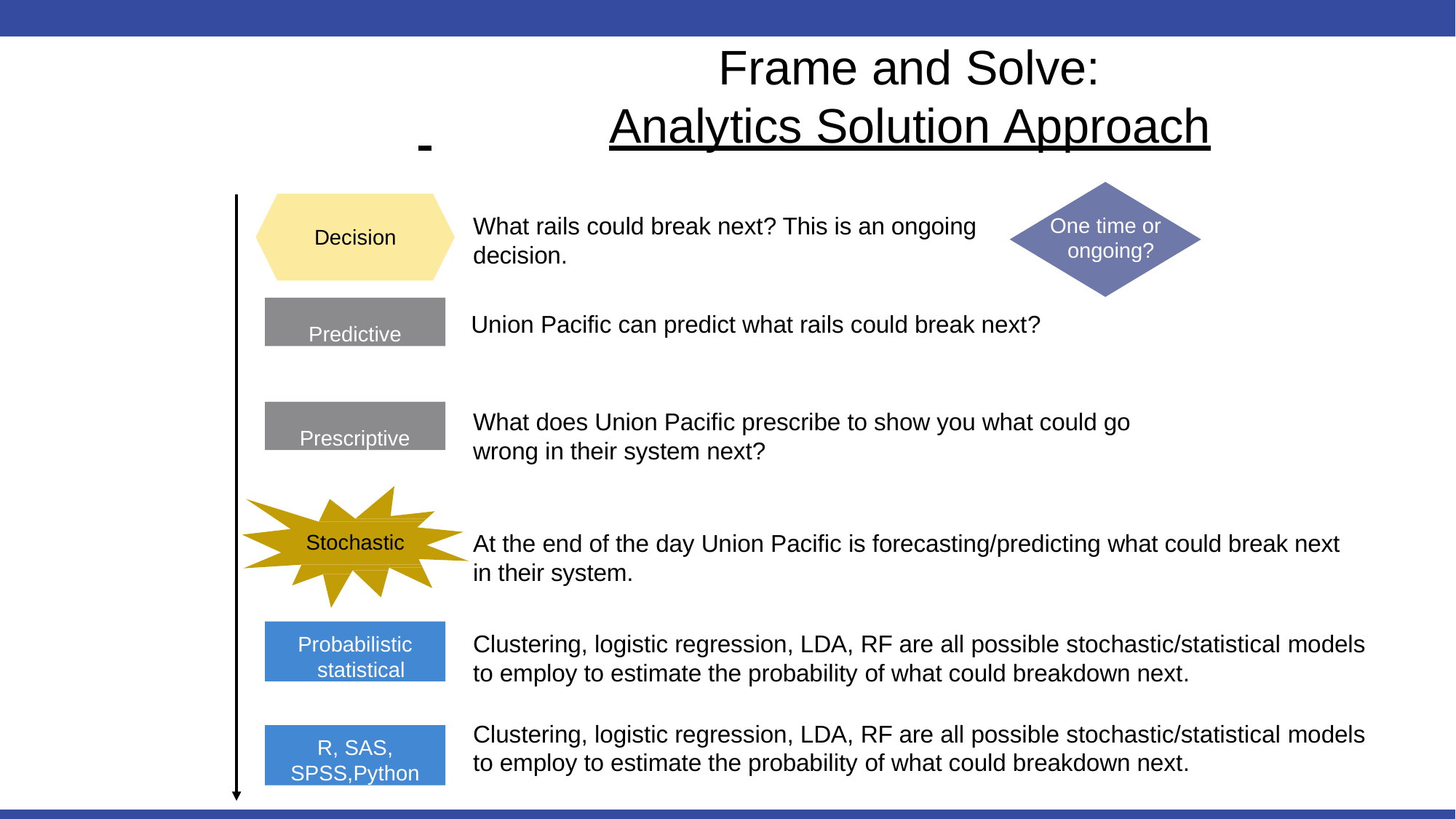

# Frame and Solve:
 	Analytics Solution Approach

What rails could break next? This is an ongoing decision.
One time or  ongoing?
Decision

Predictive
Union Pacific can predict what rails could break next?

Prescriptive
What does Union Pacific prescribe to show you what could go wrong in their system next?

At the end of the day Union Pacific is forecasting/predicting what could break next in their system.
Stochastic
Probabilistic  statistical
Clustering, logistic regression, LDA, RF are all possible stochastic/statistical models to employ to estimate the probability of what could breakdown next.

Clustering, logistic regression, LDA, RF are all possible stochastic/statistical models to employ to estimate the probability of what could breakdown next.
R, SAS,
SPSS,Python